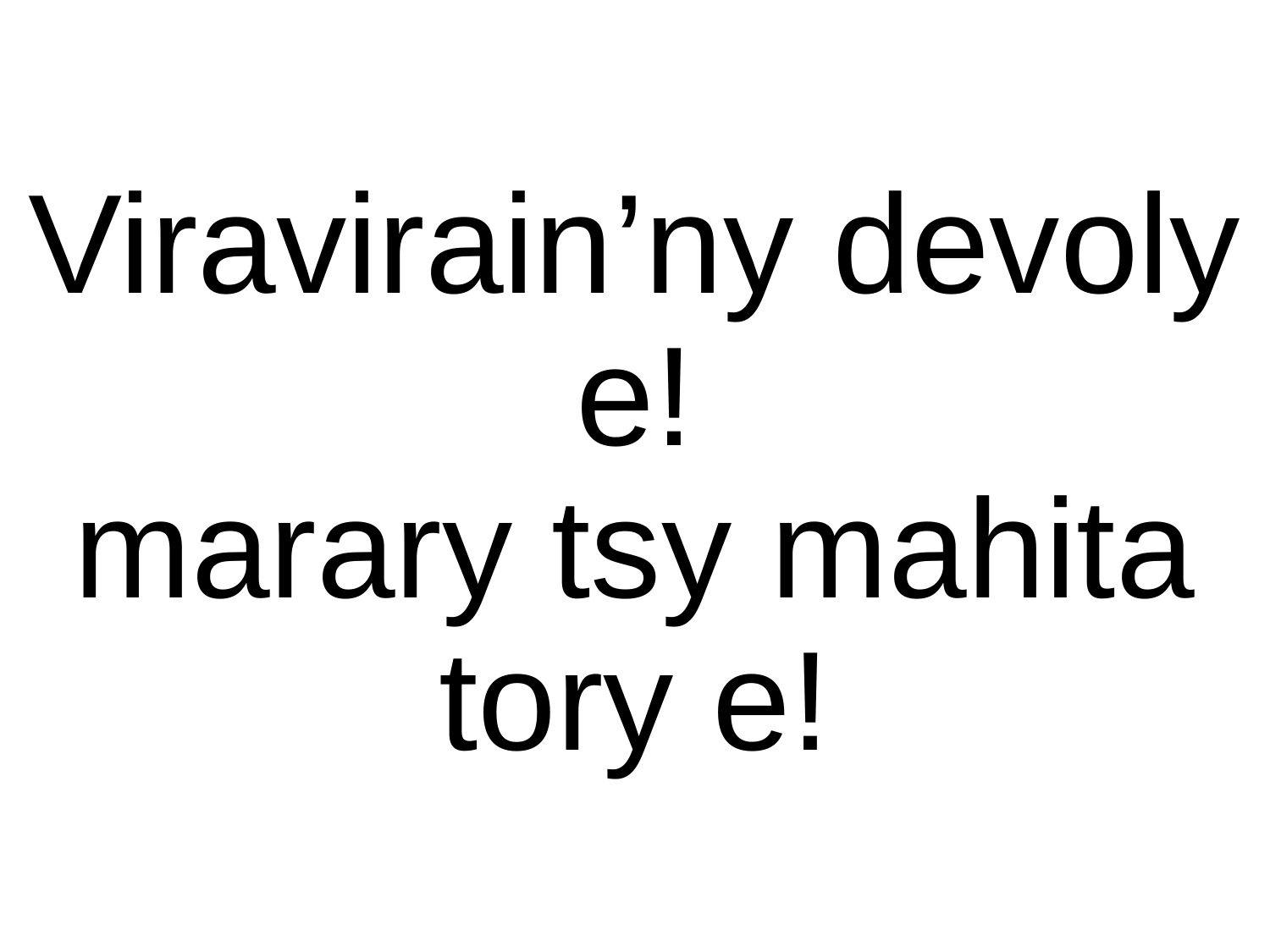

Viravirain’ny devoly e!
marary tsy mahita tory e!